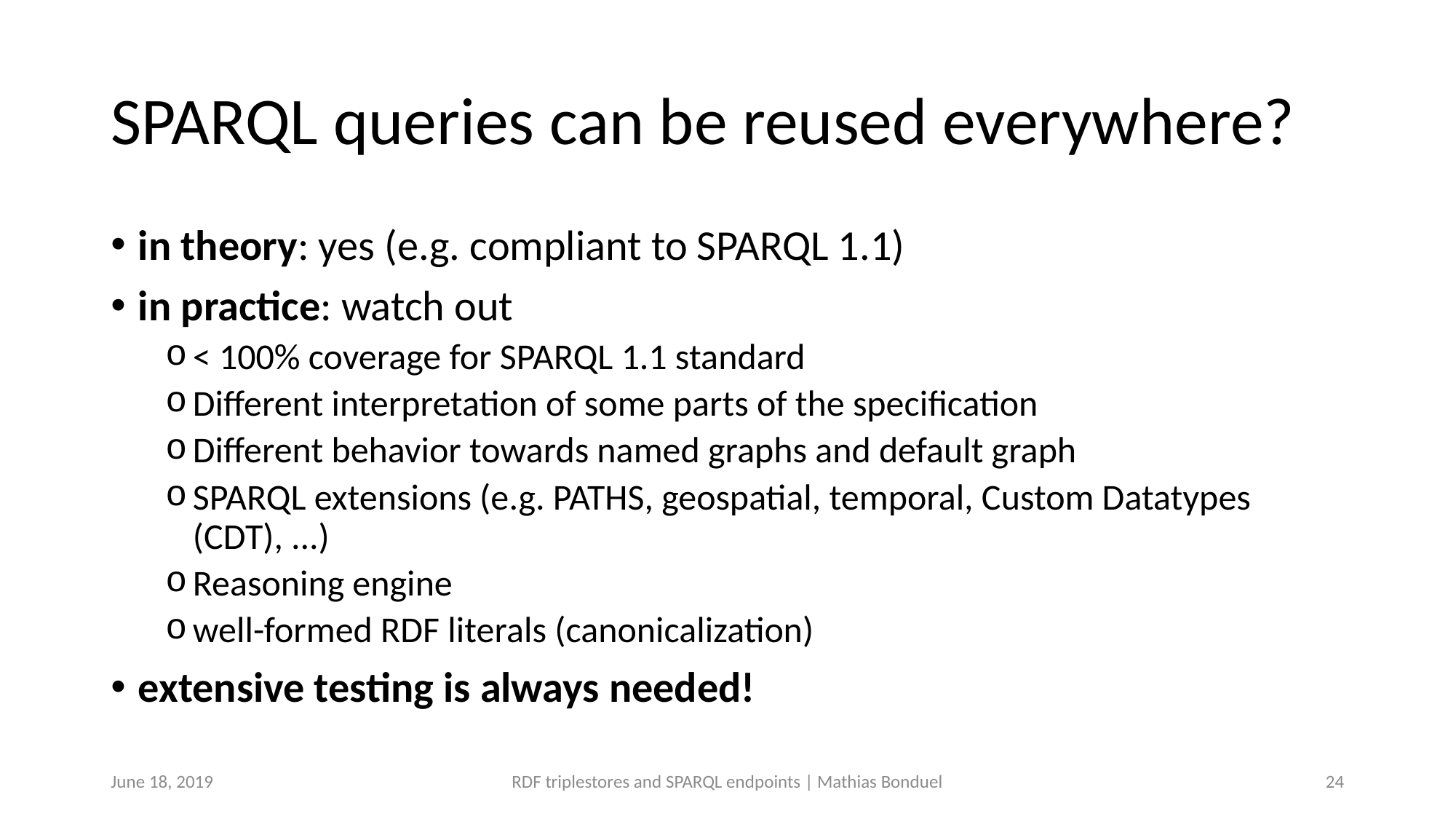

# SPARQL queries can be reused everywhere?
in theory: yes (e.g. compliant to SPARQL 1.1)
in practice: watch out
< 100% coverage for SPARQL 1.1 standard
Different interpretation of some parts of the specification
Different behavior towards named graphs and default graph
SPARQL extensions (e.g. PATHS, geospatial, temporal, Custom Datatypes (CDT), ...)
Reasoning engine
well-formed RDF literals (canonicalization)
extensive testing is always needed!
June 18, 2019
RDF triplestores and SPARQL endpoints | Mathias Bonduel
24